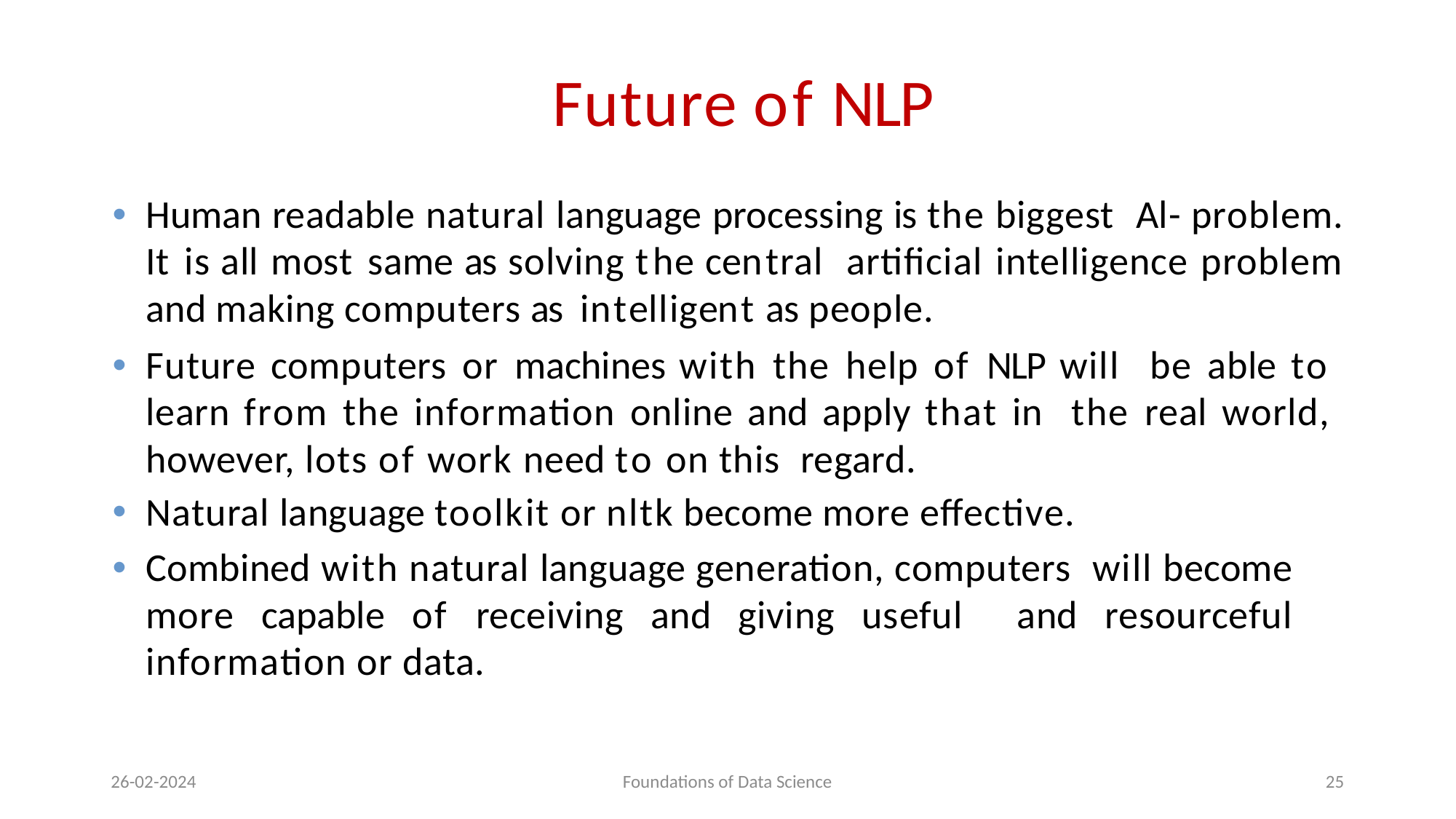

# Future of NLP
Human readable natural language processing is the biggest  Al- problem. It is all most same as solving the central  artificial intelligence problem and making computers as  intelligent as people.
Future computers or machines with the help of NLP will  be able to learn from the information online and apply that in  the real world, however, lots of work need to on this  regard.
Natural language toolkit or nltk become more effective.
Combined with natural language generation, computers  will become more capable of receiving and giving useful  and resourceful information or data.

26-02-2024
Foundations of Data Science
25